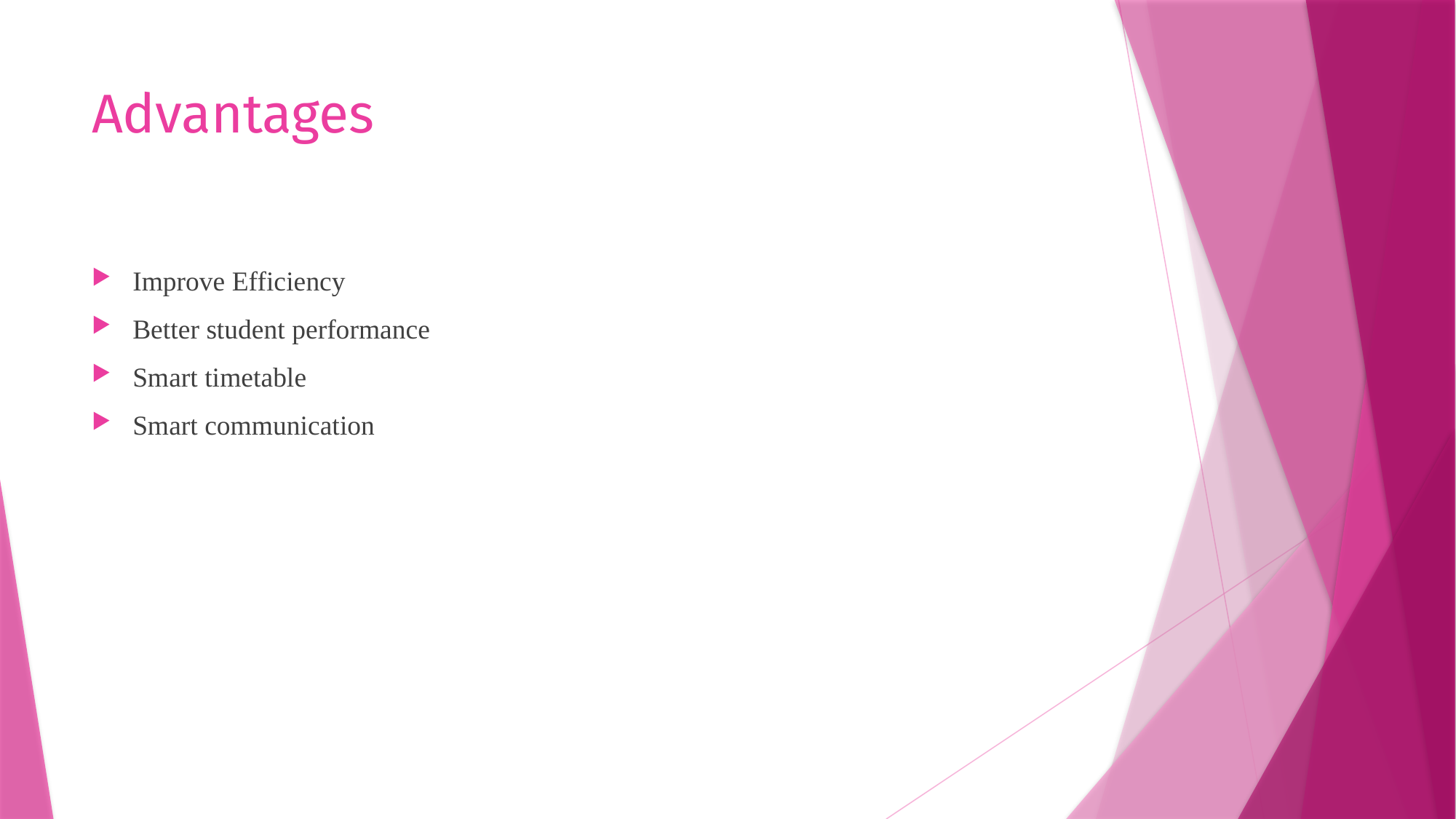

# Advantages
Improve Efficiency
Better student performance
Smart timetable
Smart communication